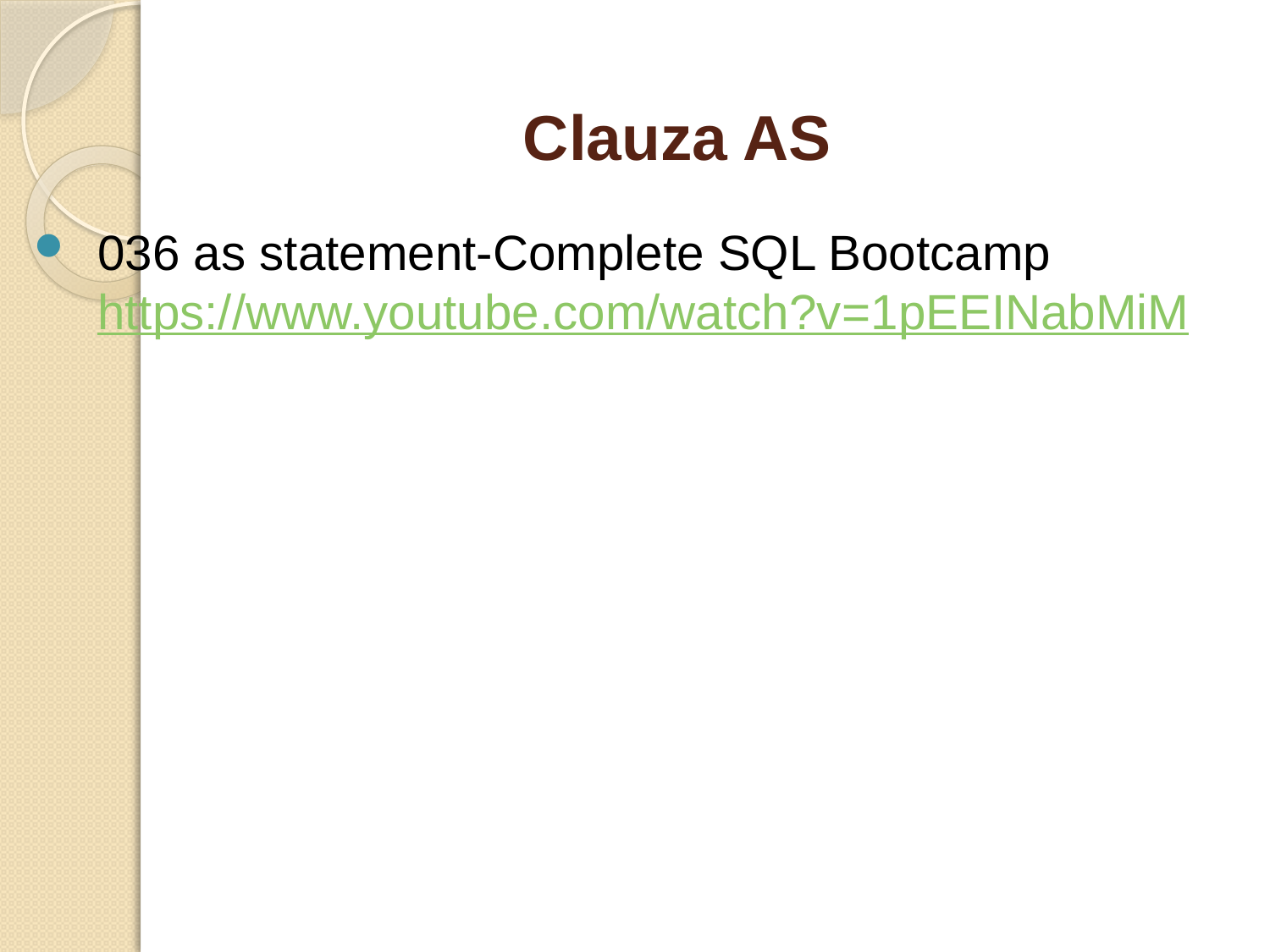

# Clauza AS

036 as statement-Complete SQL Bootcamp https://www.youtube.com/watch?v=1pEEINabMiM